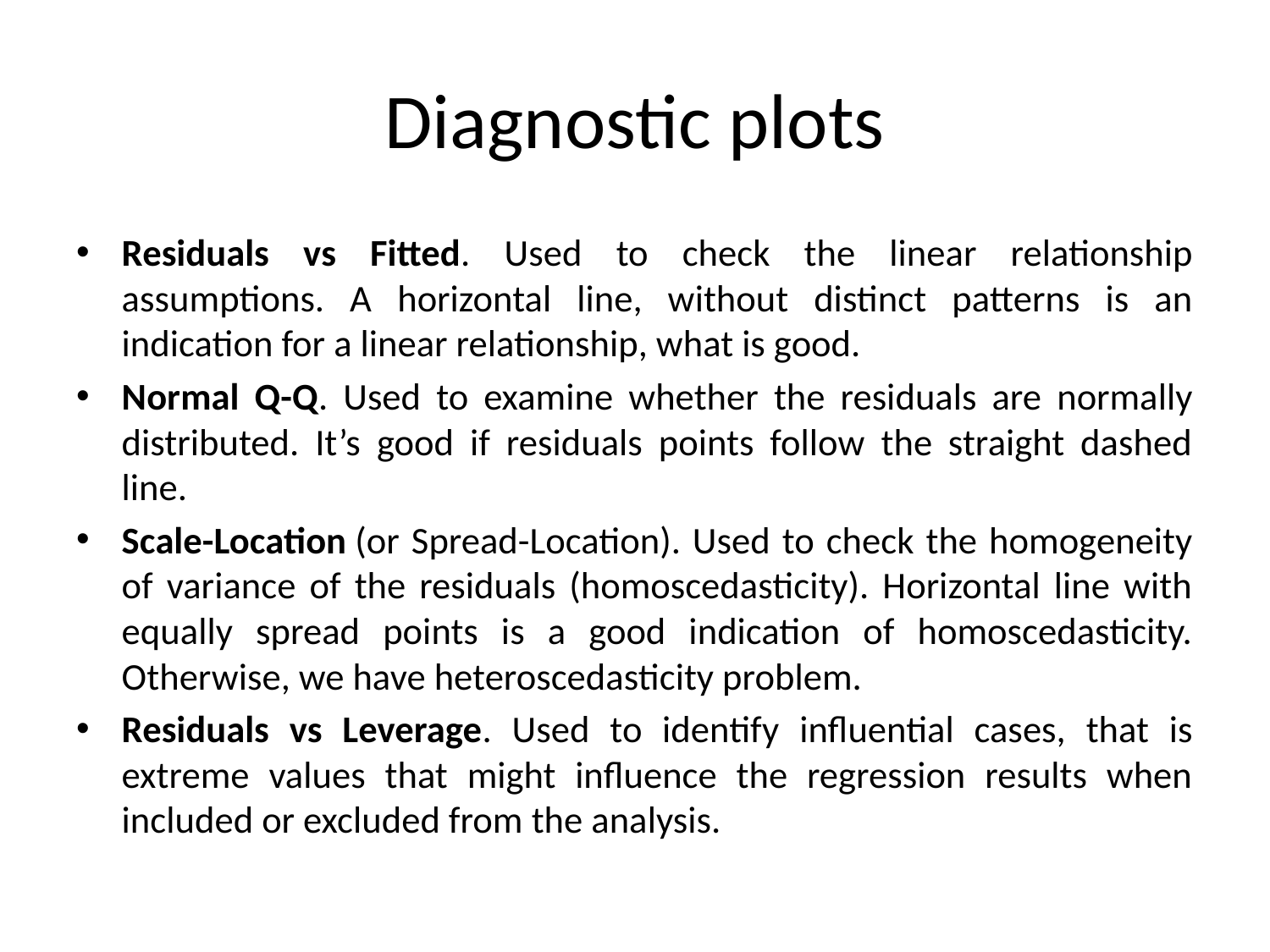

# Diagnostic plots
Residuals vs Fitted. Used to check the linear relationship assumptions. A horizontal line, without distinct patterns is an indication for a linear relationship, what is good.
Normal Q-Q. Used to examine whether the residuals are normally distributed. It’s good if residuals points follow the straight dashed line.
Scale-Location (or Spread-Location). Used to check the homogeneity of variance of the residuals (homoscedasticity). Horizontal line with equally spread points is a good indication of homoscedasticity. Otherwise, we have heteroscedasticity problem.
Residuals vs Leverage. Used to identify influential cases, that is extreme values that might influence the regression results when included or excluded from the analysis.